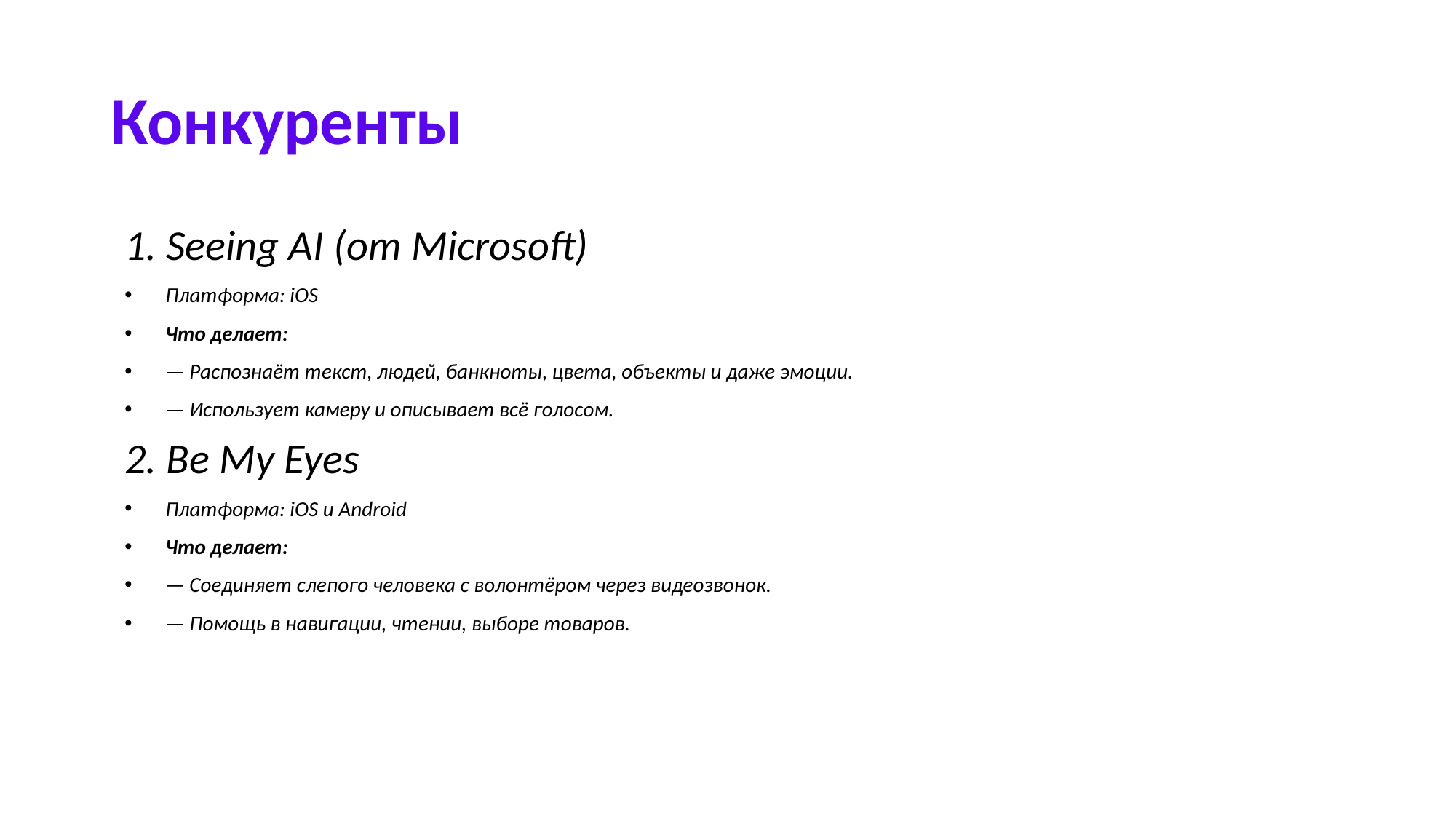

# Конкуренты
1. Seeing AI (от Microsoft)
Платформа: iOS
Что делает:
— Распознаёт текст, людей, банкноты, цвета, объекты и даже эмоции.
— Использует камеру и описывает всё голосом.
2. Be My Eyes
Платформа: iOS и Android
Что делает:
— Соединяет слепого человека с волонтёром через видеозвонок.
— Помощь в навигации, чтении, выборе товаров.